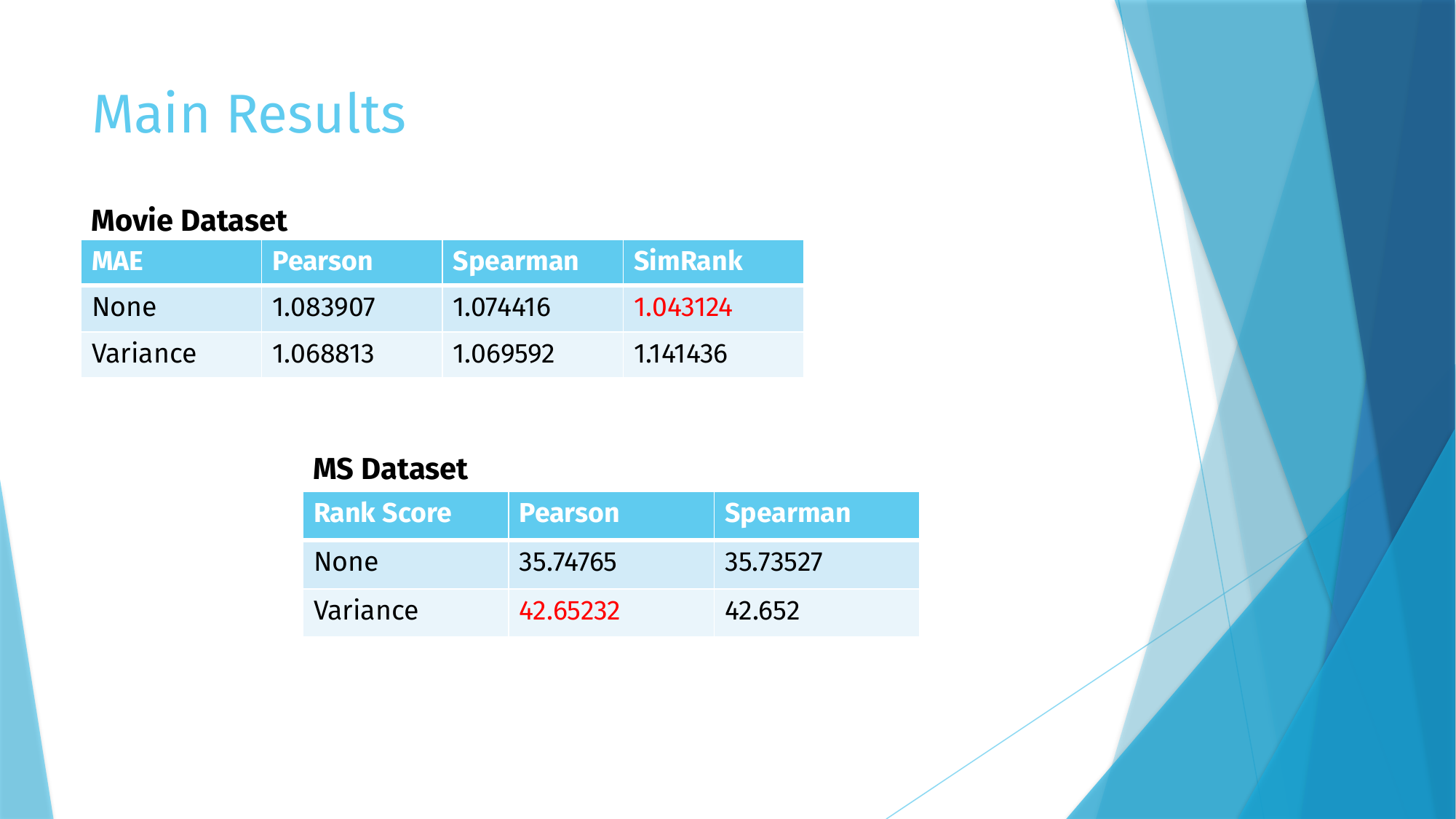

# Main Results
Movie Dataset
| MAE | Pearson | Spearman | SimRank |
| --- | --- | --- | --- |
| None | 1.083907 | 1.074416 | 1.043124 |
| Variance | 1.068813 | 1.069592 | 1.141436 |
MS Dataset
| Rank Score | Pearson | Spearman |
| --- | --- | --- |
| None | 35.74765 | 35.73527 |
| Variance | 42.65232 | 42.652 |